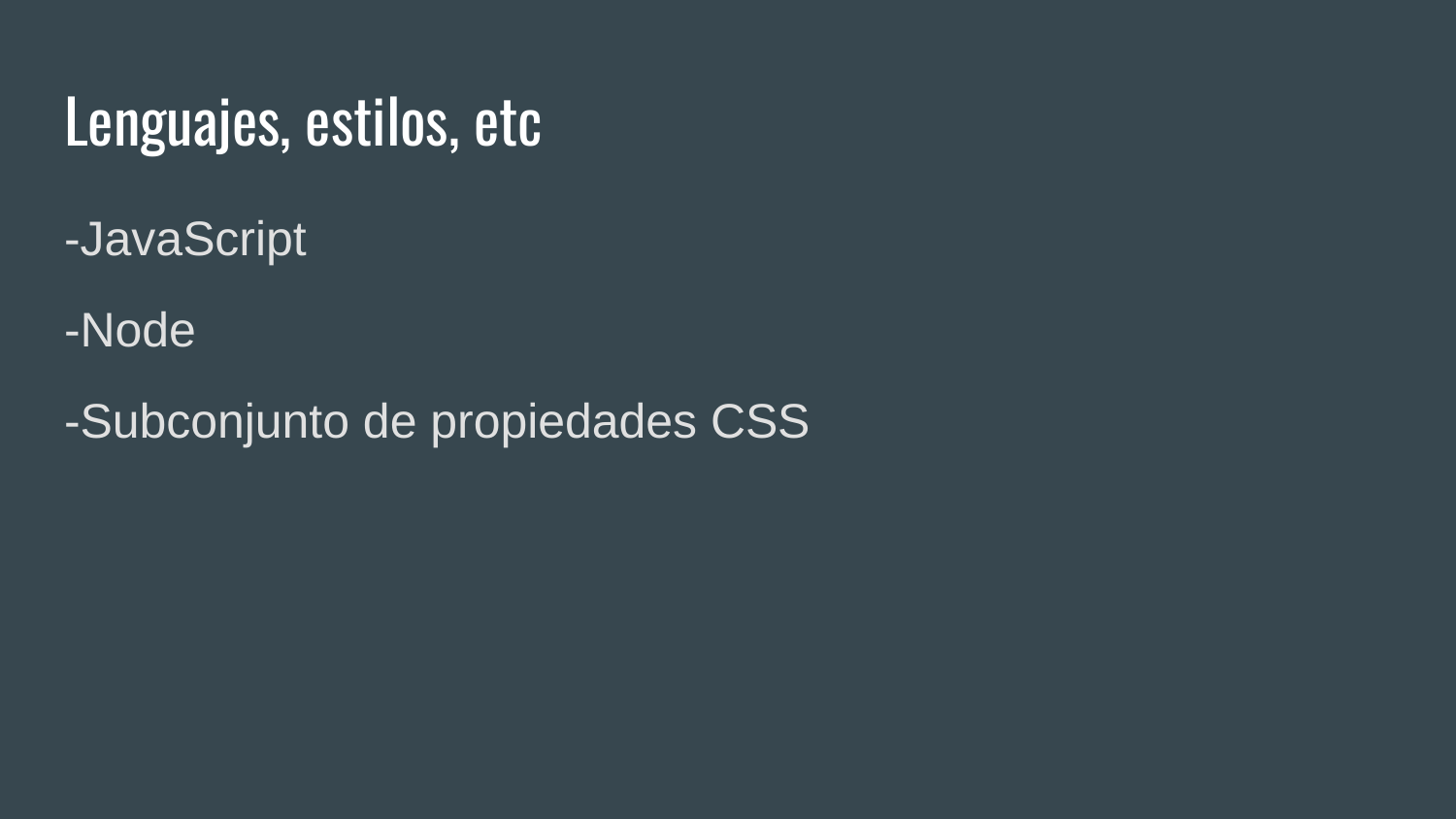

# Lenguajes, estilos, etc
-JavaScript
-Node
-Subconjunto de propiedades CSS